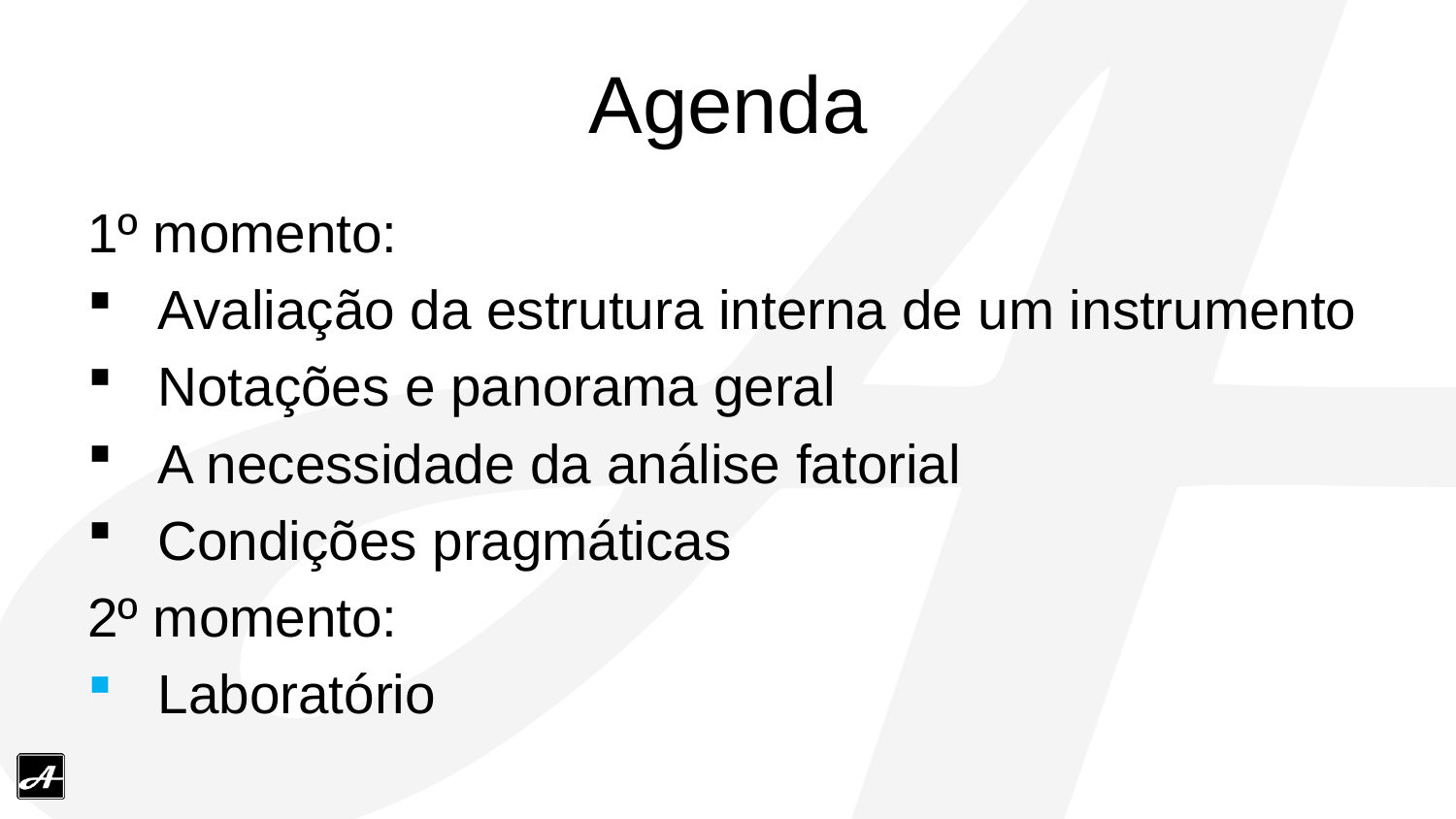

# Agenda
1º momento:
Avaliação da estrutura interna de um instrumento
Notações e panorama geral
A necessidade da análise fatorial
Condições pragmáticas
2º momento:
Laboratório